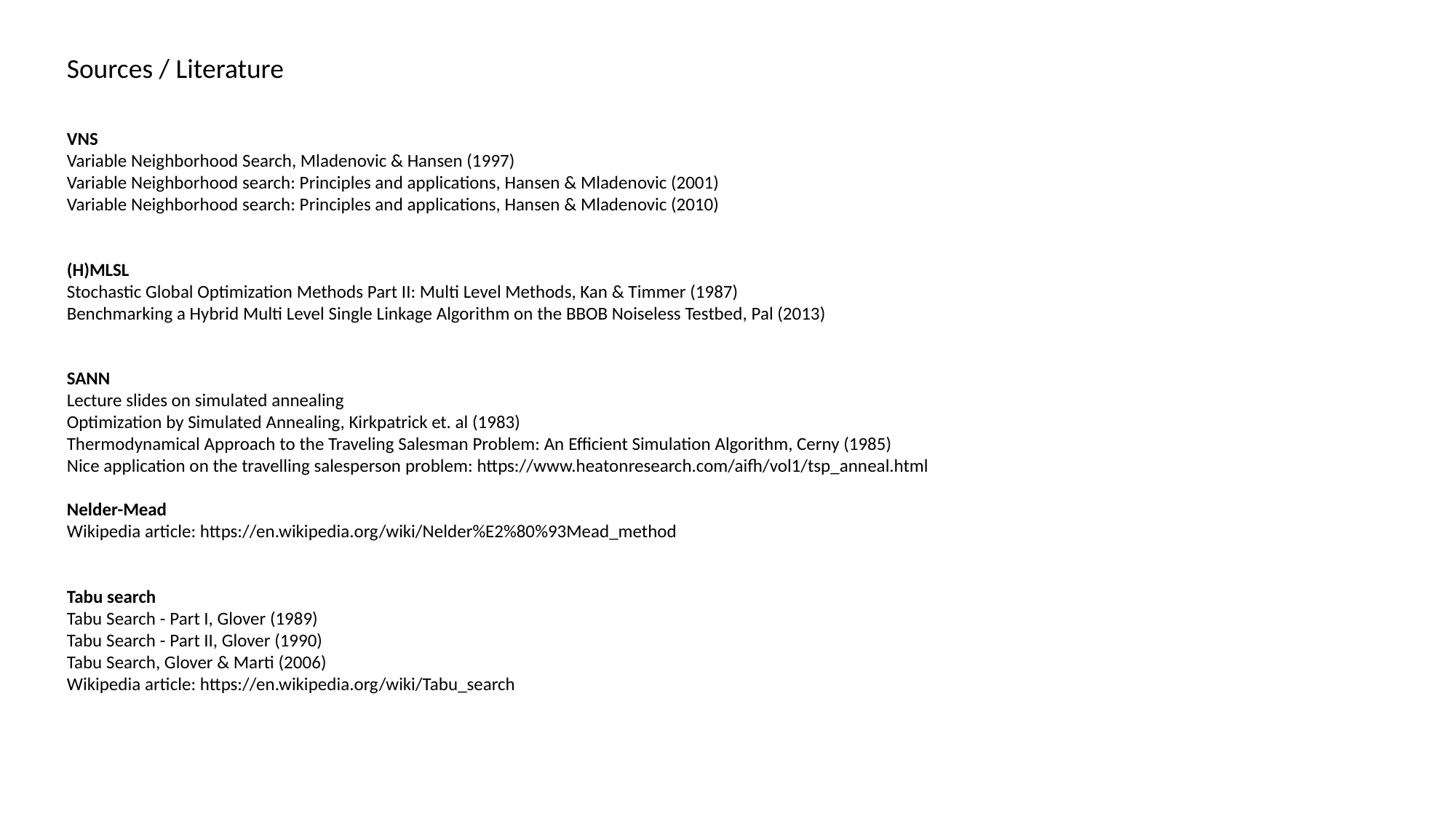

Sources / Literature

VNS
Variable Neighborhood Search, Mladenovic & Hansen (1997)
Variable Neighborhood search: Principles and applications, Hansen & Mladenovic (2001)
Variable Neighborhood search: Principles and applications, Hansen & Mladenovic (2010)

(H)MLSL
Stochastic Global Optimization Methods Part II: Multi Level Methods, Kan & Timmer (1987)
Benchmarking a Hybrid Multi Level Single Linkage Algorithm on the BBOB Noiseless Testbed, Pal (2013)

SANN
Lecture slides on simulated annealing
Optimization by Simulated Annealing, Kirkpatrick et. al (1983)
Thermodynamical Approach to the Traveling Salesman Problem: An Efficient Simulation Algorithm, Cerny (1985)
Nice application on the travelling salesperson problem: https://www.heatonresearch.com/aifh/vol1/tsp_anneal.html

Nelder-Mead
Wikipedia article: https://en.wikipedia.org/wiki/Nelder%E2%80%93Mead_method

Tabu search
Tabu Search - Part I, Glover (1989)
Tabu Search - Part II, Glover (1990)
Tabu Search, Glover & Marti (2006)
Wikipedia article: https://en.wikipedia.org/wiki/Tabu_search